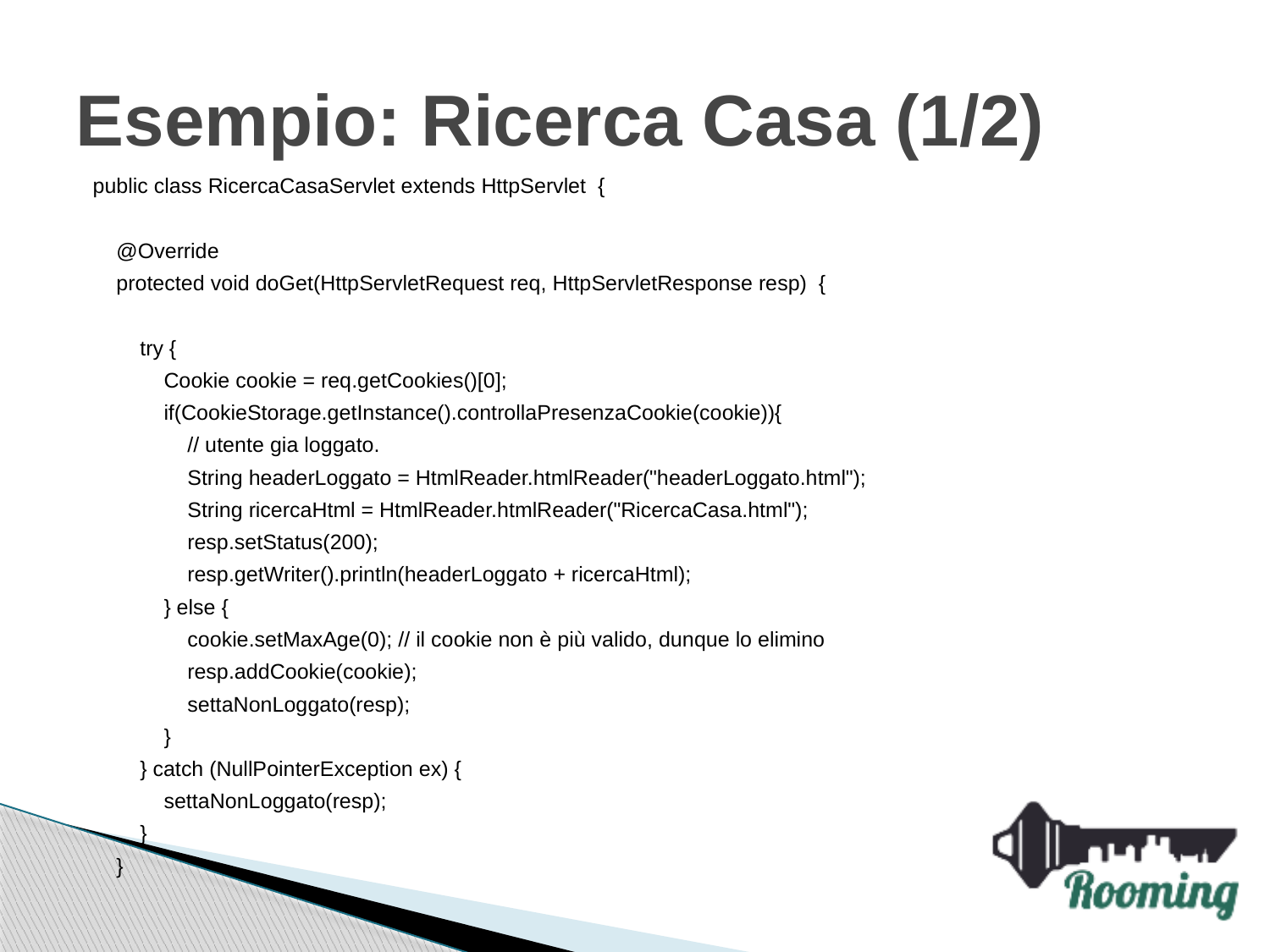

# Esempio: Ricerca Casa (1/2)
public class RicercaCasaServlet extends HttpServlet  {

    @Override
    protected void doGet(HttpServletRequest req, HttpServletResponse resp)  {

        try {
            Cookie cookie = req.getCookies()[0];
            if(CookieStorage.getInstance().controllaPresenzaCookie(cookie)){
                // utente gia loggato.
                String headerLoggato = HtmlReader.htmlReader("headerLoggato.html");
                String ricercaHtml = HtmlReader.htmlReader("RicercaCasa.html");
                resp.setStatus(200);
                resp.getWriter().println(headerLoggato + ricercaHtml);
            } else {
                cookie.setMaxAge(0); // il cookie non è più valido, dunque lo elimino
                resp.addCookie(cookie);
                settaNonLoggato(resp);
            }
        } catch (NullPointerException ex) {
            settaNonLoggato(resp);
        }
    }